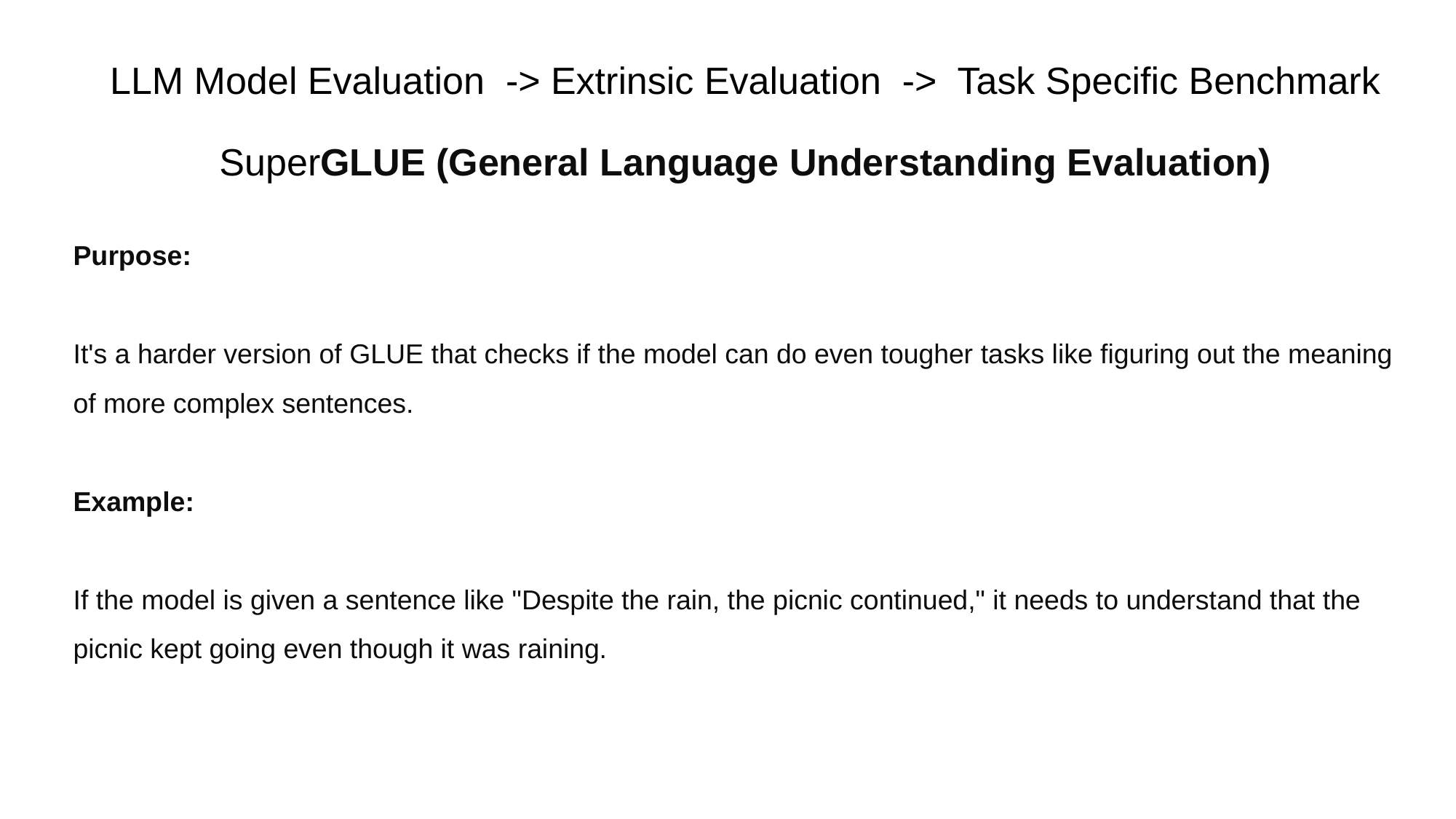

# LLM Model Evaluation  -> Extrinsic Evaluation  ->  Task Specific Benchmark SuperGLUE (General Language Understanding Evaluation)
Purpose:

It's a harder version of GLUE that checks if the model can do even tougher tasks like figuring out the meaning of more complex sentences.

Example:

If the model is given a sentence like "Despite the rain, the picnic continued," it needs to understand that the picnic kept going even though it was raining.